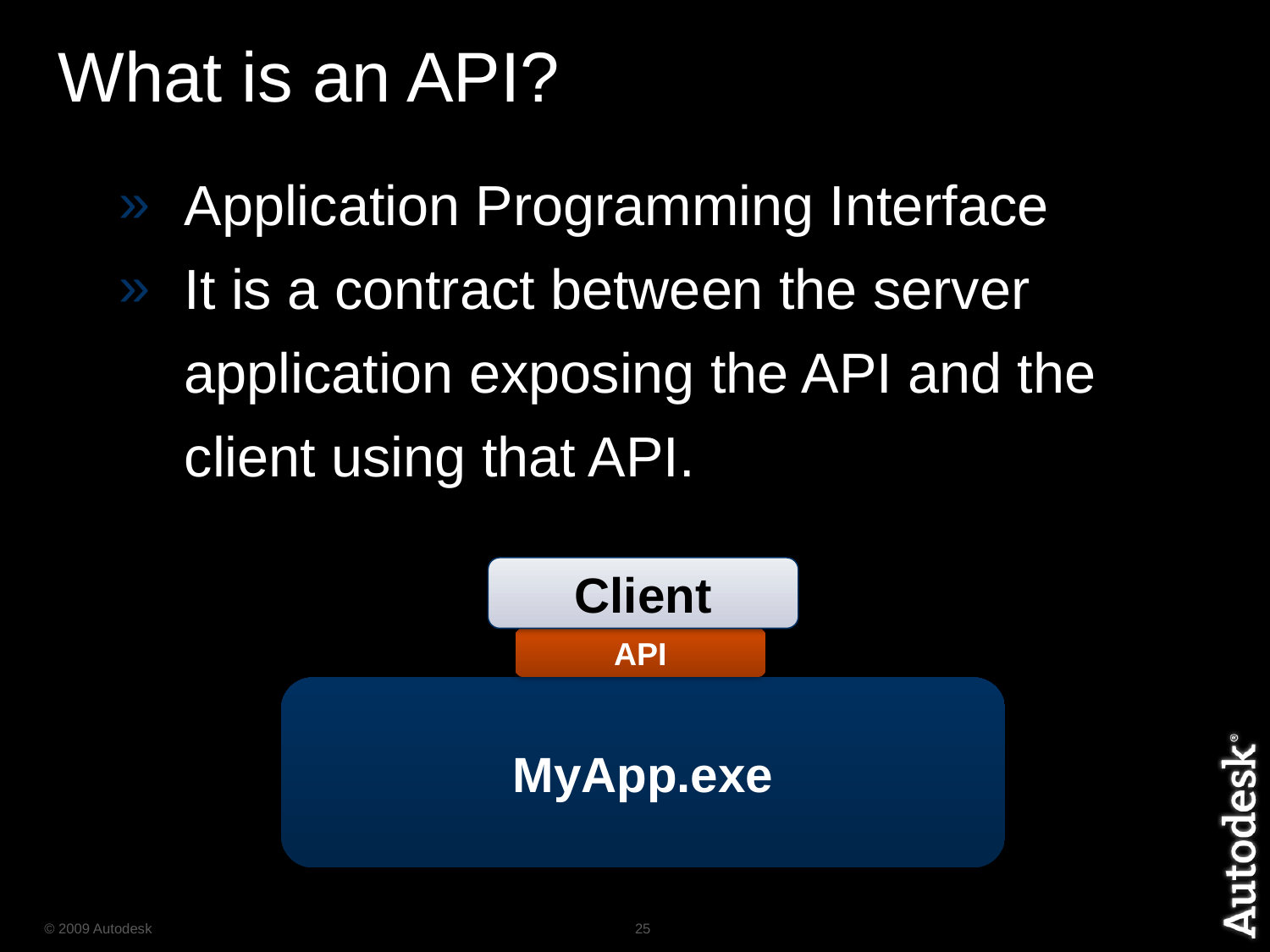

What is an API?
Application Programming Interface
It is a contract between the server application exposing the API and the client using that API.
Client
API
MyApp.exe
1. Source code		2. Static library
3. DLL			4. EXE